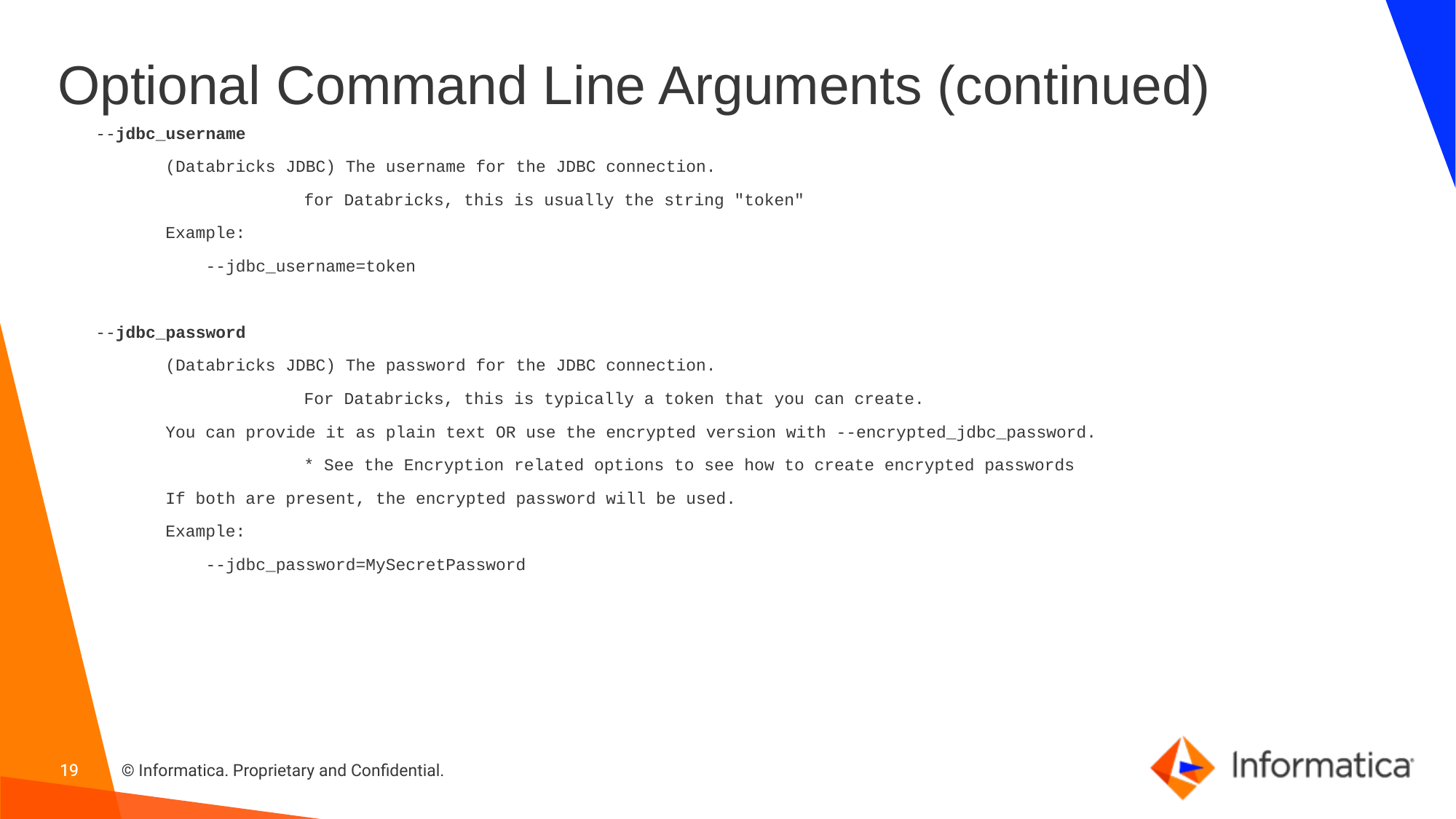

# Optional Command Line Arguments (continued)
 --jdbc_username
        (Databricks JDBC) The username for the JDBC connection.
		for Databricks, this is usually the string "token"
        Example:
            --jdbc_username=token

 --jdbc_password
        (Databricks JDBC) The password for the JDBC connection.
		For Databricks, this is typically a token that you can create.
        You can provide it as plain text OR use the encrypted version with --encrypted_jdbc_password.
		* See the Encryption related options to see how to create encrypted passwords
        If both are present, the encrypted password will be used.
        Example:
            --jdbc_password=MySecretPassword